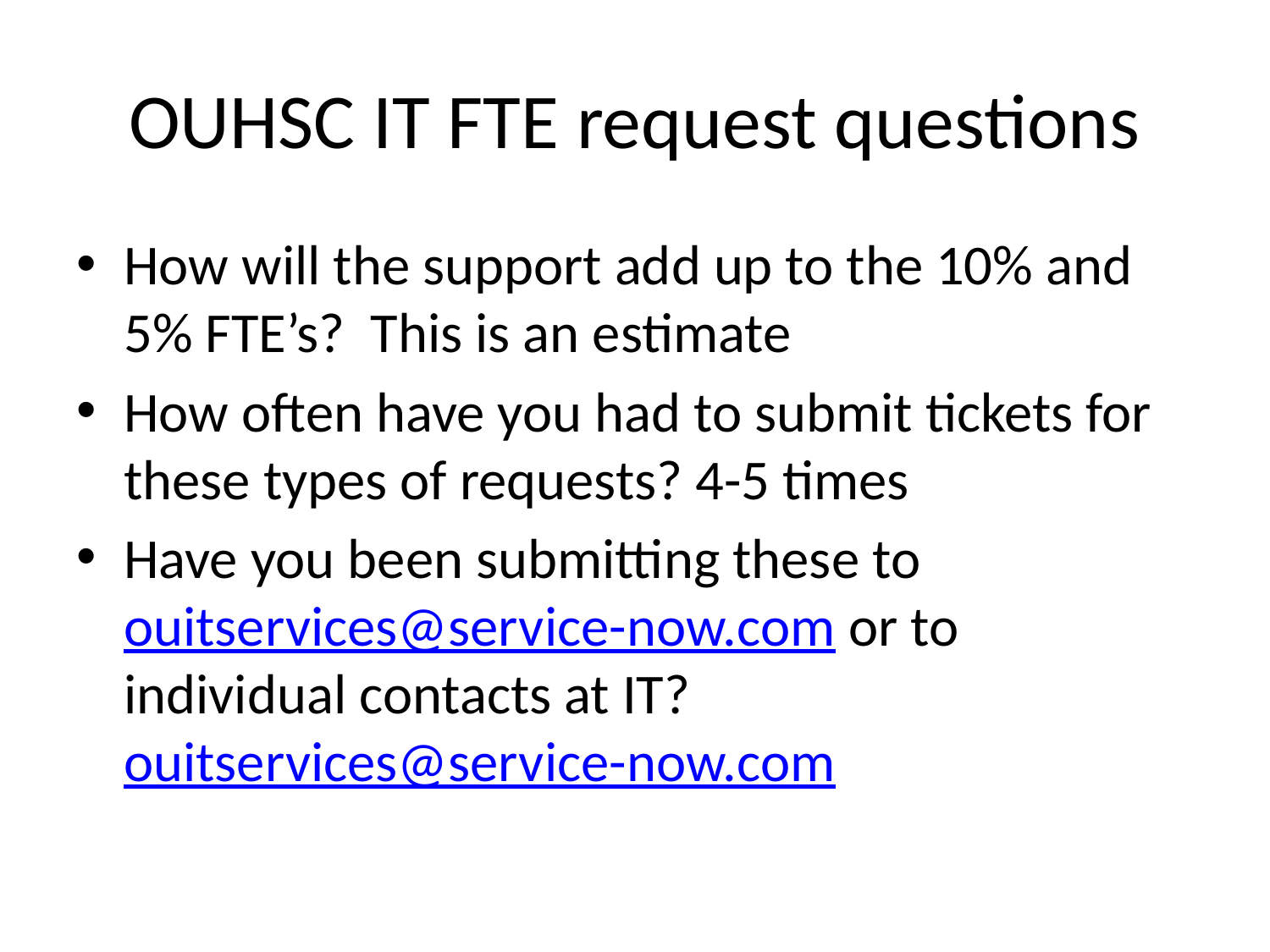

# OUHSC IT FTE request questions
How will the support add up to the 10% and 5% FTE’s?  This is an estimate
How often have you had to submit tickets for these types of requests? 4-5 times
Have you been submitting these to ouitservices@service-now.com or to individual contacts at IT? ouitservices@service-now.com